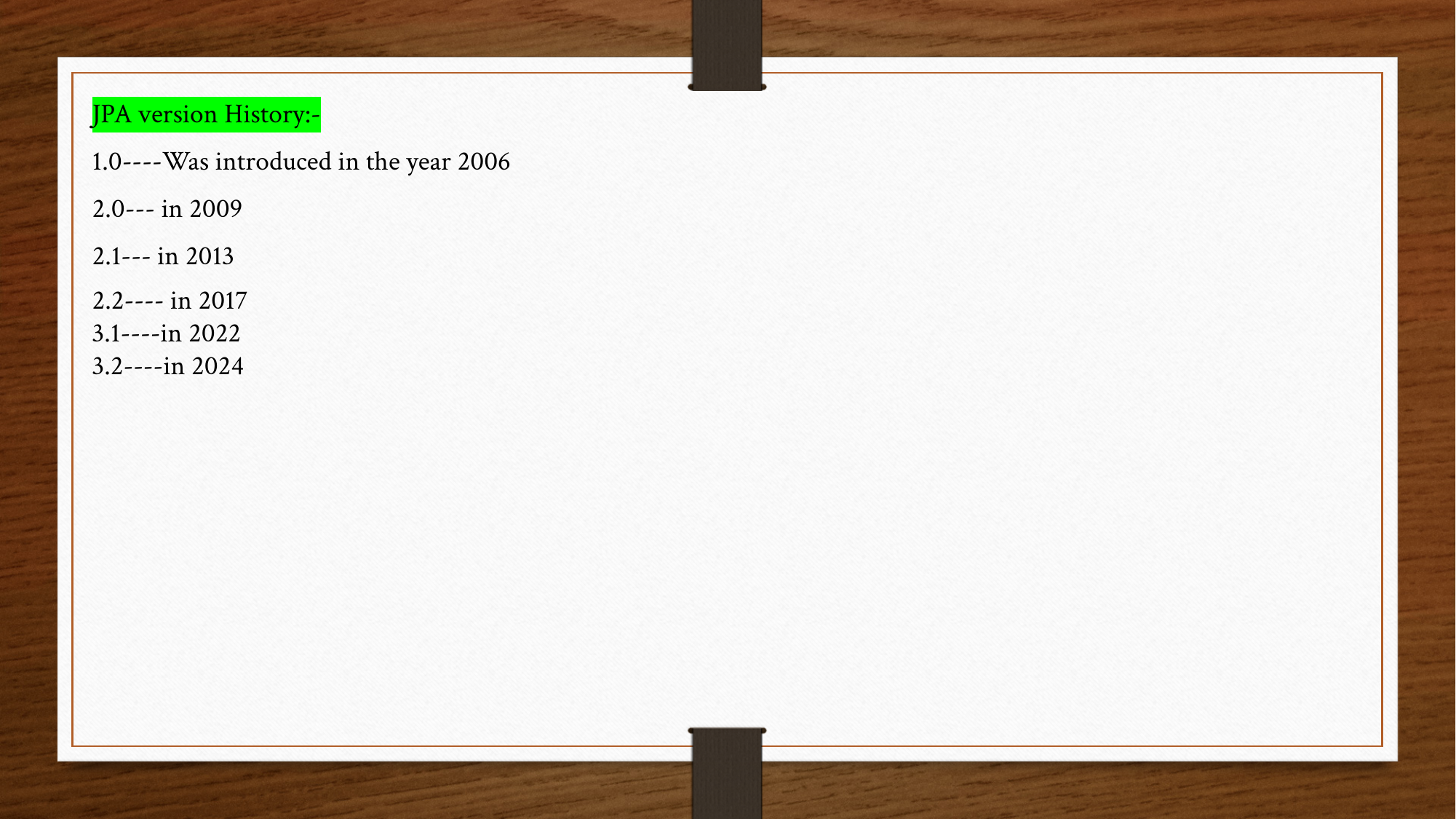

JPA version History:-
1.0----Was introduced in the year 2006
2.0--- in 2009
2.1--- in 2013
2.2---- in 2017
3.1----in 2022
3.2----in 2024